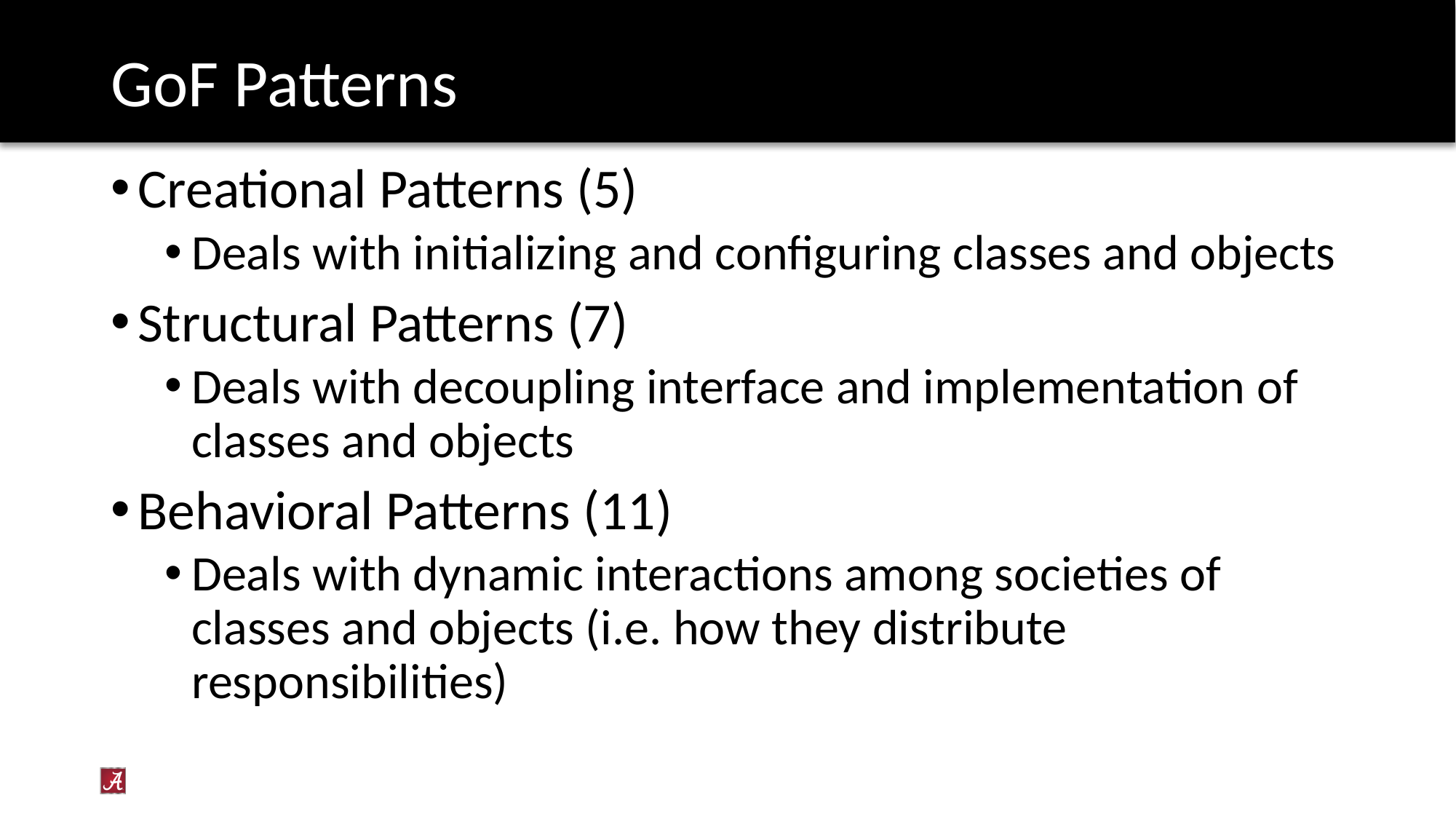

# GoF Patterns
Creational Patterns (5)
Deals with initializing and configuring classes and objects
Structural Patterns (7)
Deals with decoupling interface and implementation of classes and objects
Behavioral Patterns (11)
Deals with dynamic interactions among societies of classes and objects (i.e. how they distribute responsibilities)